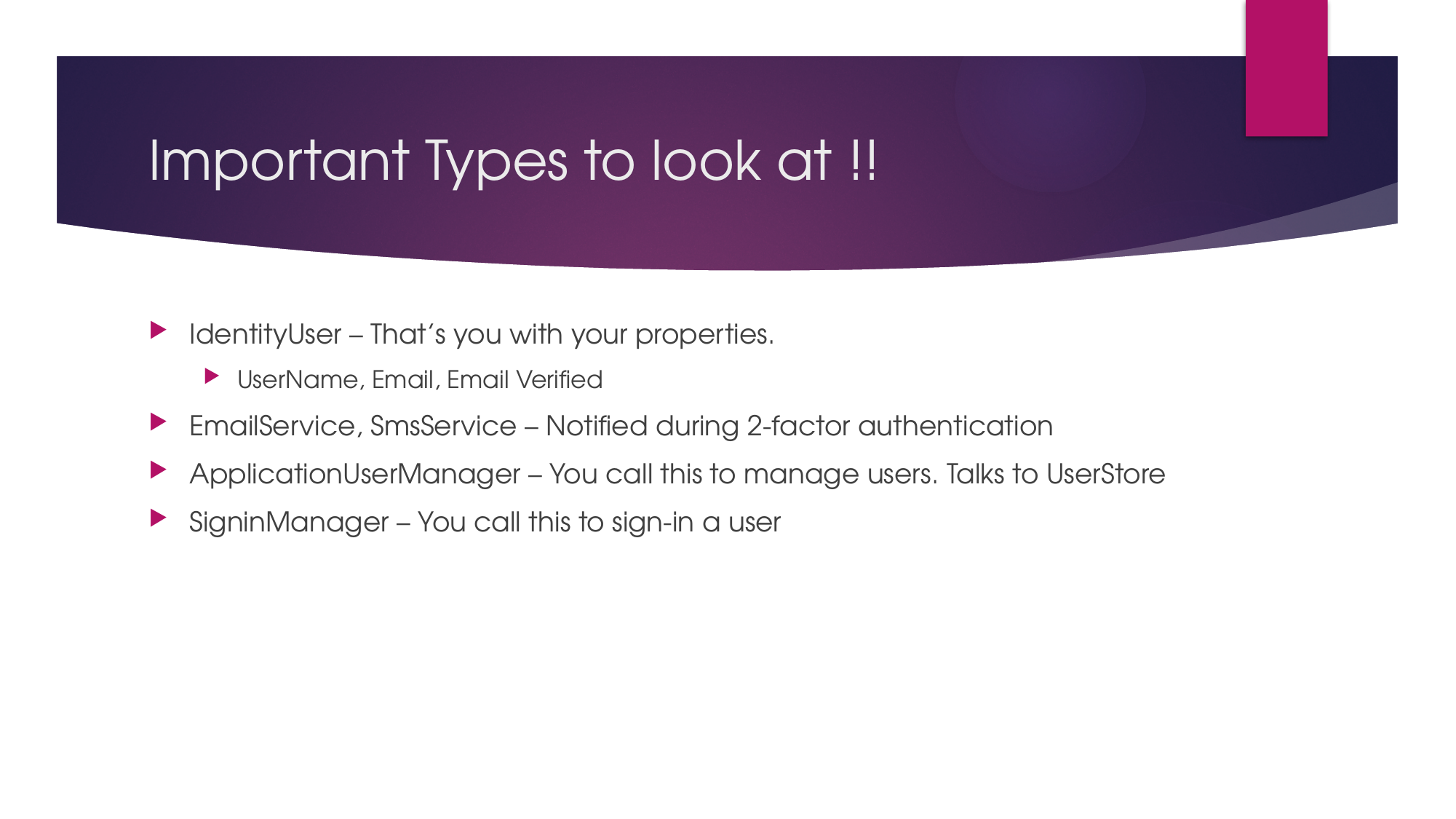

# Important Types to look at !!
IdentityUser – That’s you with your properties.
UserName, Email, Email Verified
EmailService, SmsService – Notified during 2-factor authentication
ApplicationUserManager – You call this to manage users. Talks to UserStore
SigninManager – You call this to sign-in a user